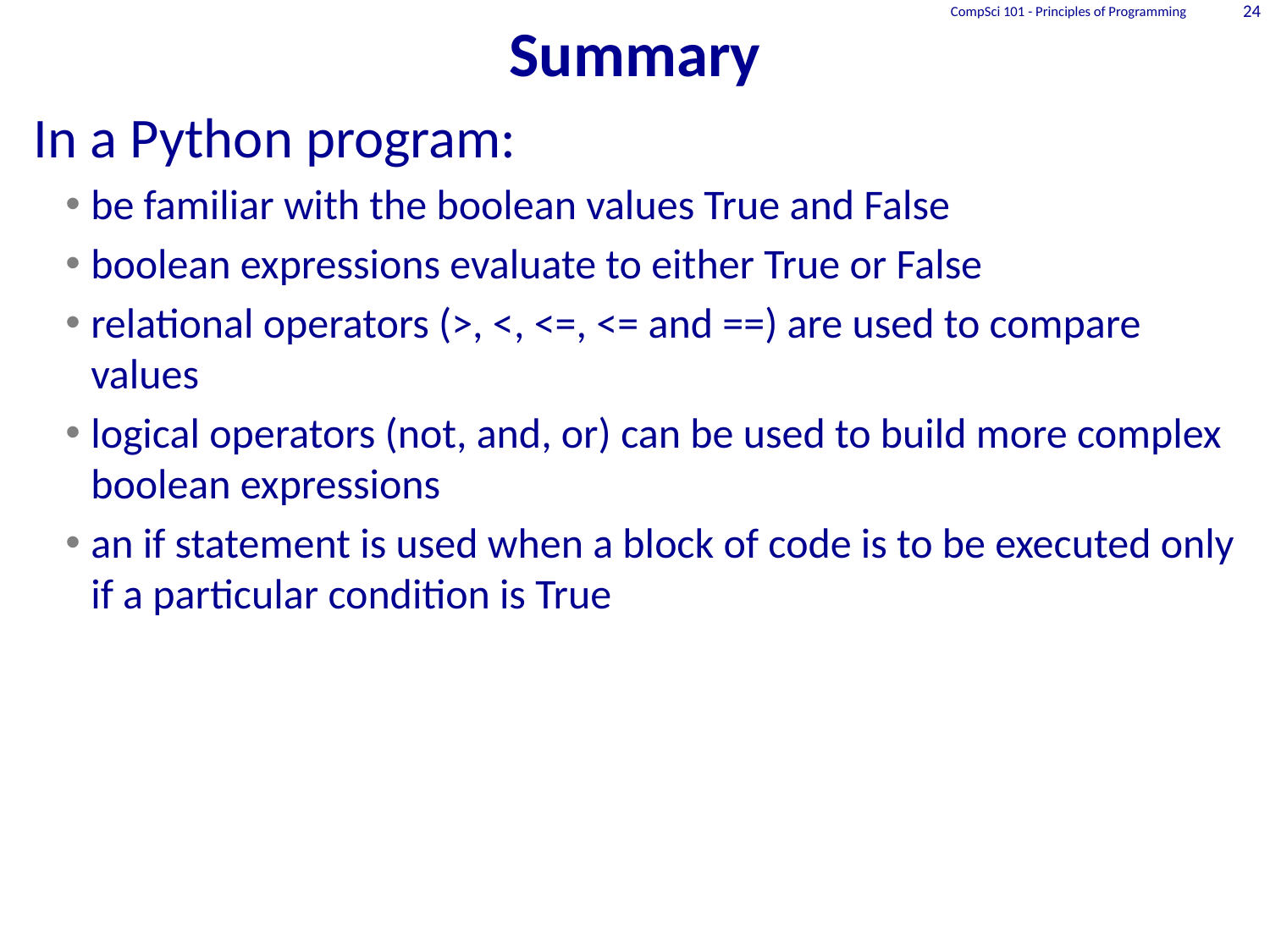

CompSci 101 - Principles of Programming
24
# Summary
In a Python program:
be familiar with the boolean values True and False
boolean expressions evaluate to either True or False
relational operators (>, <, <=, <= and ==) are used to compare values
logical operators (not, and, or) can be used to build more complex boolean expressions
an if statement is used when a block of code is to be executed only if a particular condition is True